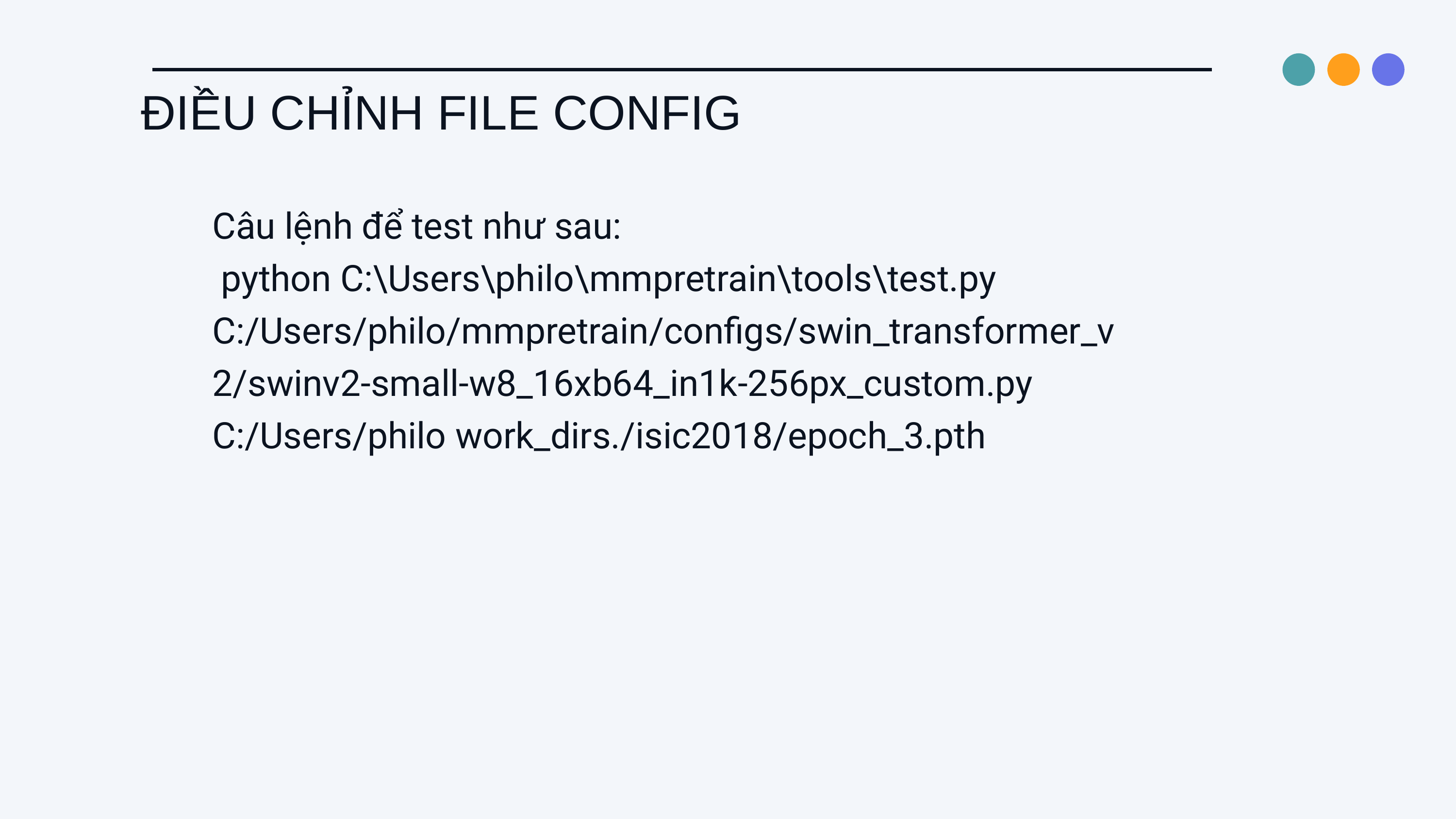

ĐIỀU CHỈNH FILE CONFIG
Câu lệnh để test như sau:
 python C:\Users\philo\mmpretrain\tools\test.py C:/Users/philo/mmpretrain/configs/swin_transformer_v2/swinv2-small-w8_16xb64_in1k-256px_custom.py C:/Users/philo work_dirs./isic2018/epoch_3.pth